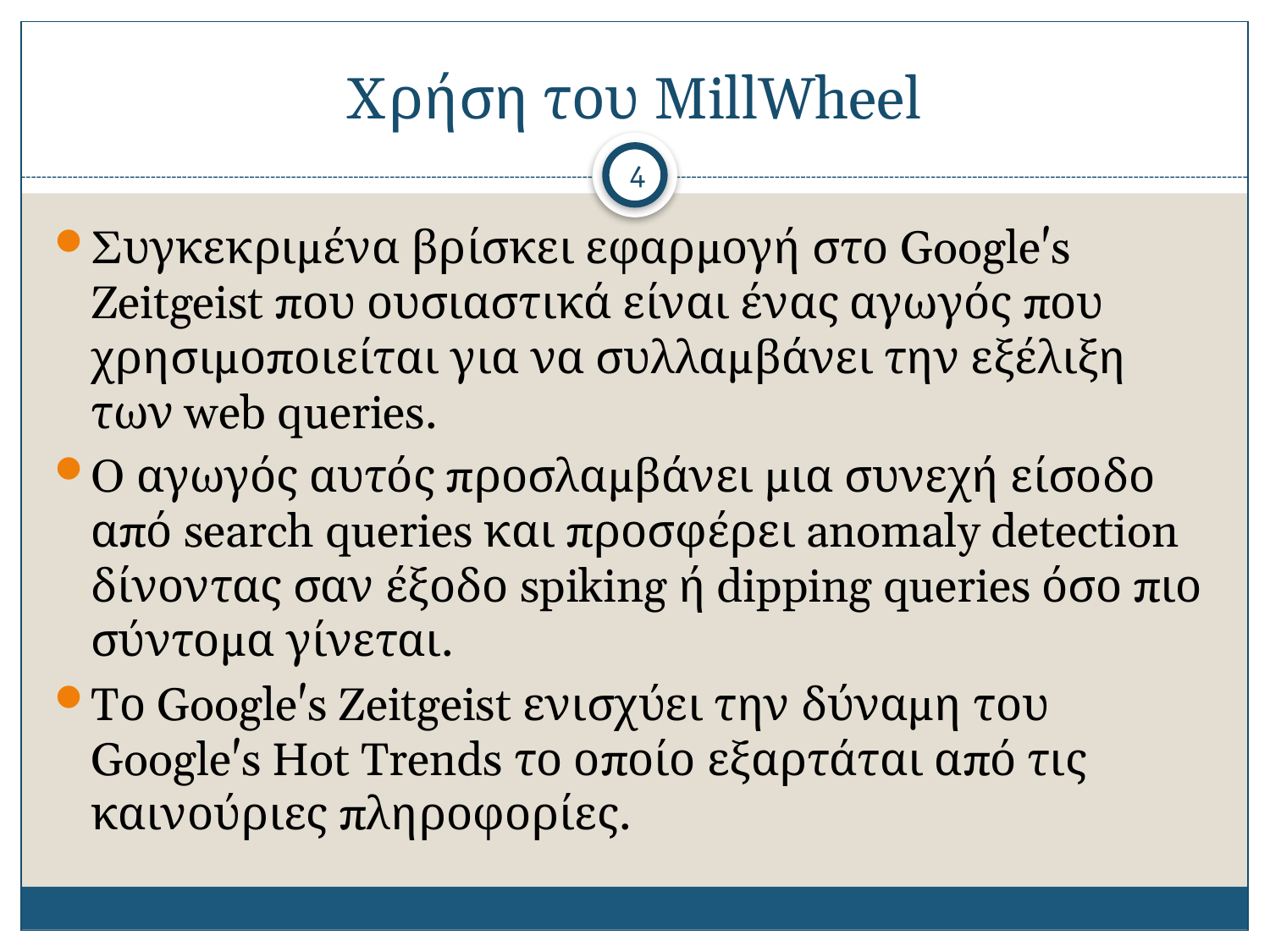

# Χρήση του MillWheel
4
Συγκεκριμένα βρίσκει εφαρμογή στο Google's Zeitgeist που ουσιαστικά είναι ένας αγωγός που χρησιμοποιείται για να συλλαμβάνει την εξέλιξη των web queries.
Ο αγωγός αυτός προσλαμβάνει μια συνεχή είσοδο από search queries και προσφέρει anomaly detection δίνοντας σαν έξοδο spiking ή dipping queries όσο πιο σύντομα γίνεται.
Το Google's Zeitgeist ενισχύει την δύναμη του Google's Hot Trends το οποίο εξαρτάται από τις καινούριες πληροφορίες.